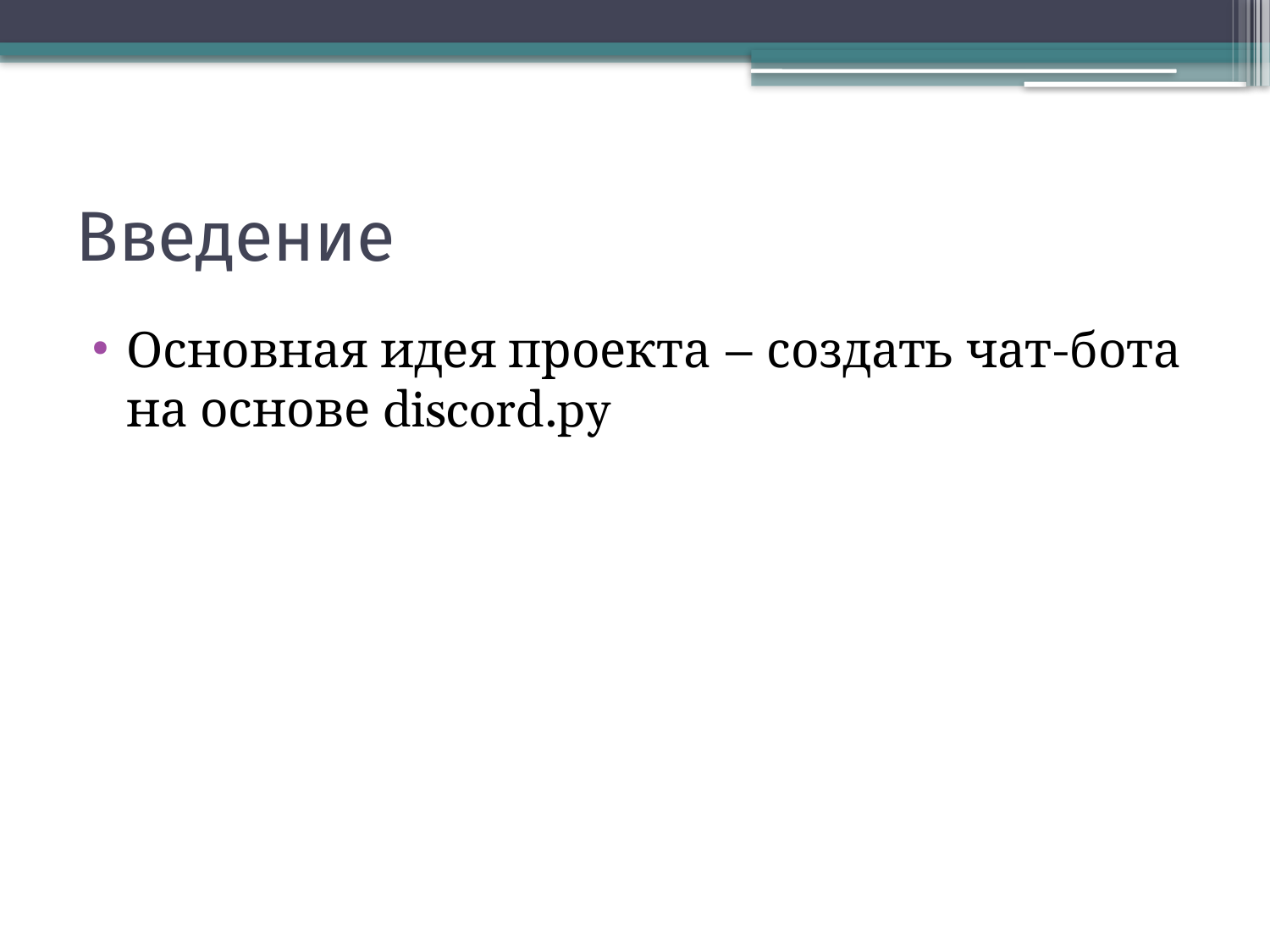

# Введение
Основная идея проекта – создать чат-бота на основе discord.py